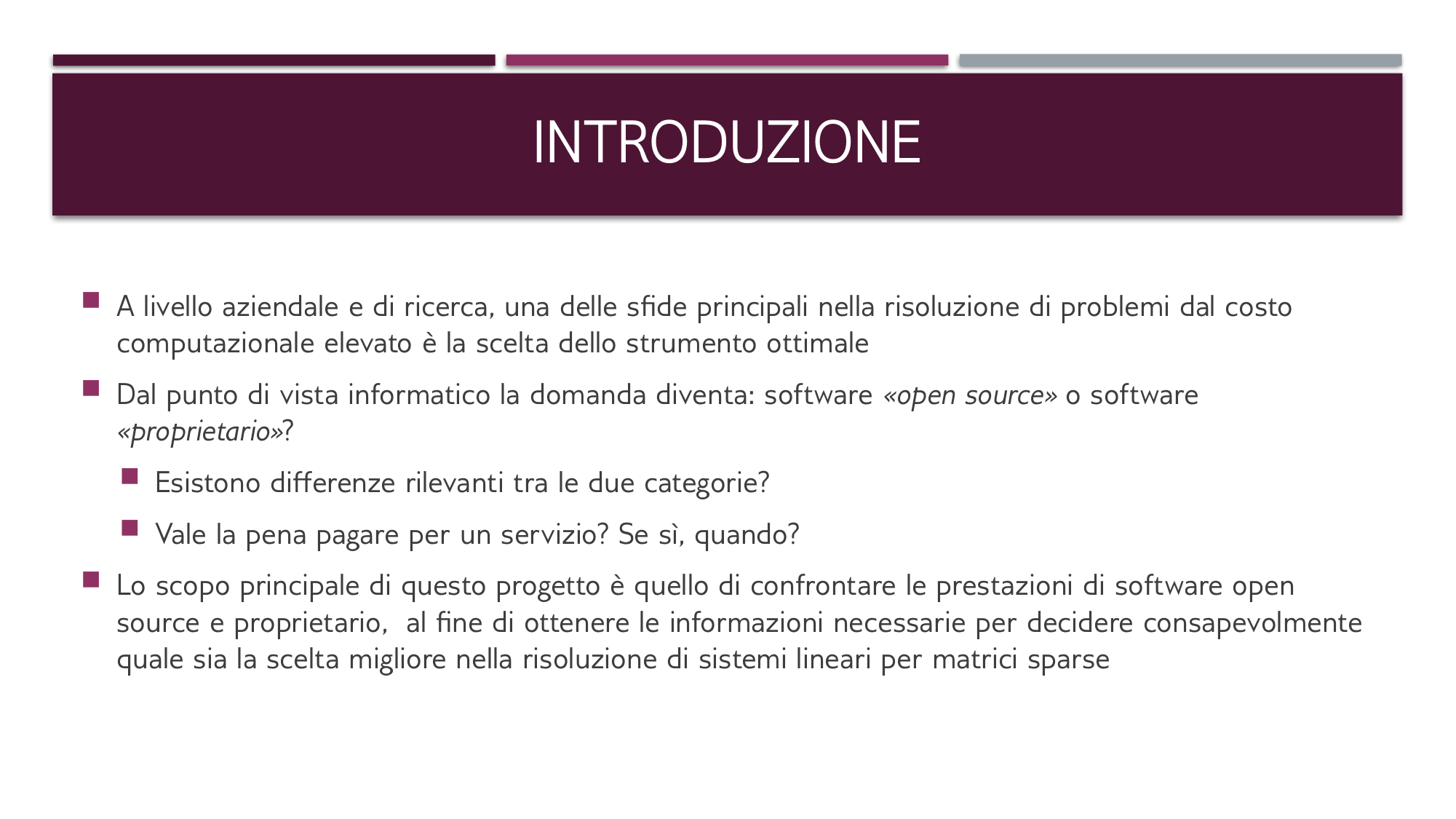

# introduzione
A livello aziendale e di ricerca, una delle sfide principali nella risoluzione di problemi dal costo computazionale elevato è la scelta dello strumento ottimale
Dal punto di vista informatico la domanda diventa: software «open source» o software «proprietario»?
Esistono differenze rilevanti tra le due categorie?
Vale la pena pagare per un servizio? Se sì, quando?
Lo scopo principale di questo progetto è quello di confrontare le prestazioni di software open source e proprietario,  al fine di ottenere le informazioni necessarie per decidere consapevolmente quale sia la scelta migliore nella risoluzione di sistemi lineari per matrici sparse